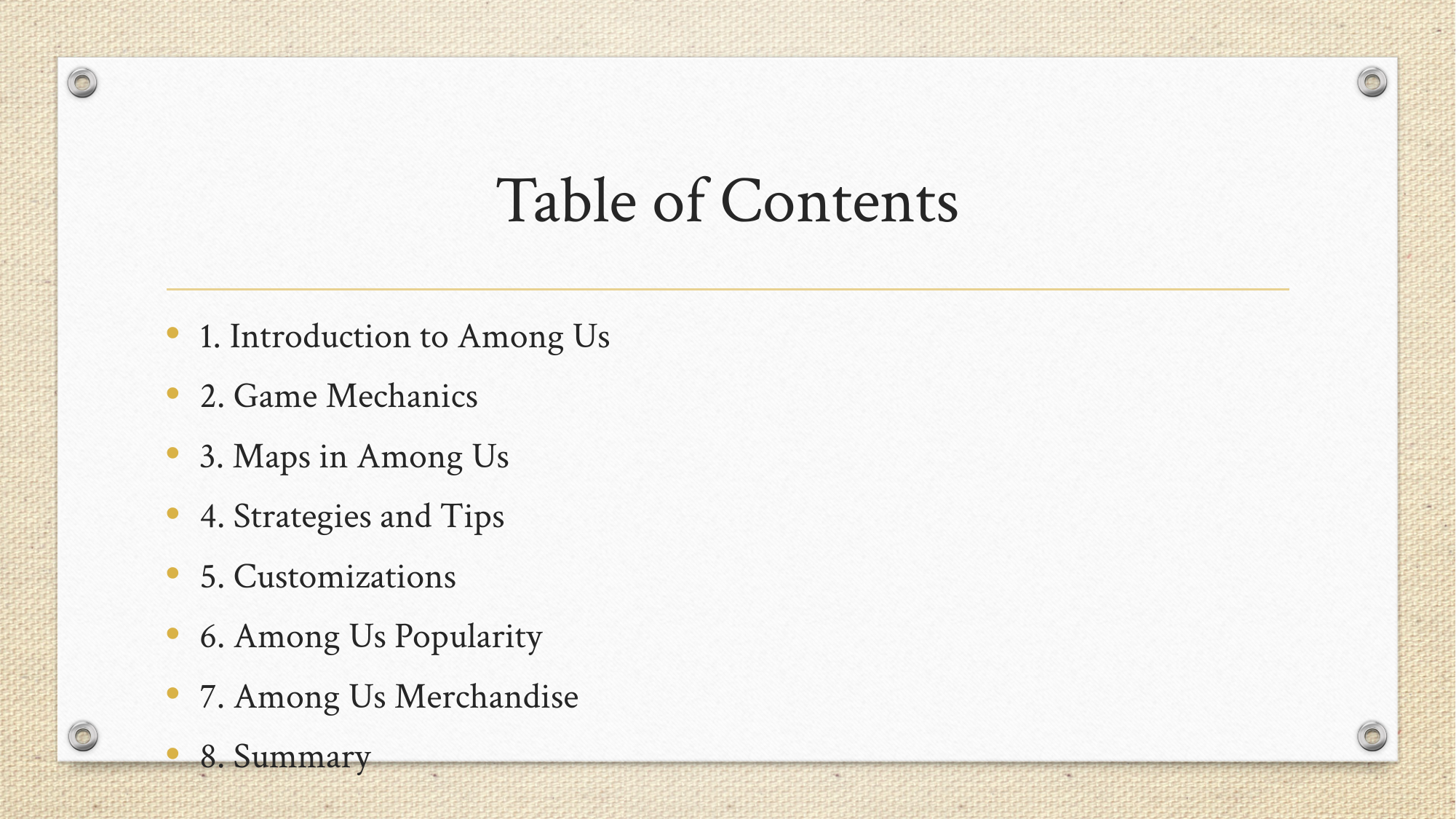

# Table of Contents
1. Introduction to Among Us
2. Game Mechanics
3. Maps in Among Us
4. Strategies and Tips
5. Customizations
6. Among Us Popularity
7. Among Us Merchandise
8. Summary